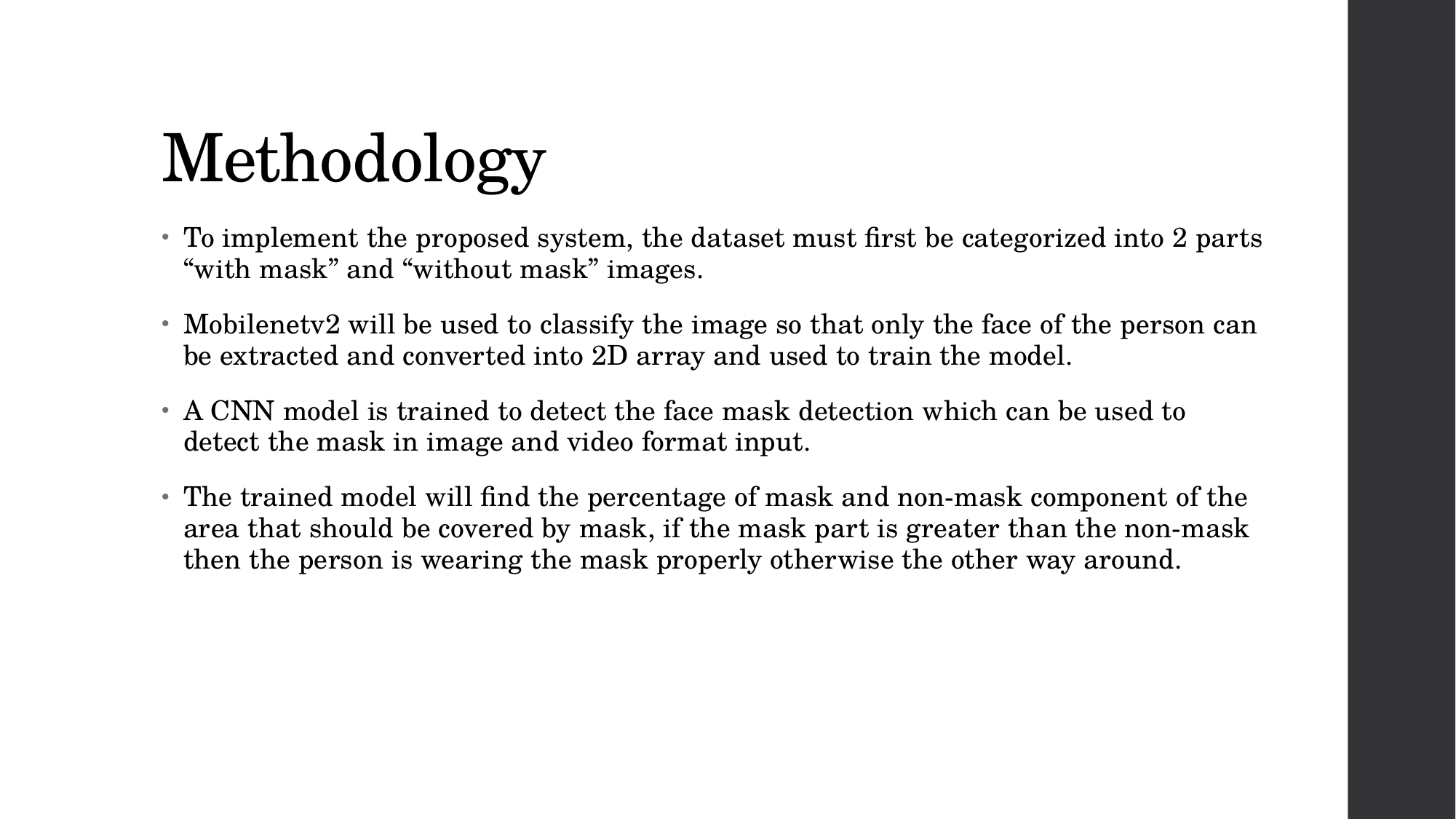

# Methodology
To implement the proposed system, the dataset must first be categorized into 2 parts “with mask” and “without mask” images.
Mobilenetv2 will be used to classify the image so that only the face of the person can be extracted and converted into 2D array and used to train the model.
A CNN model is trained to detect the face mask detection which can be used to detect the mask in image and video format input.
The trained model will find the percentage of mask and non-mask component of the area that should be covered by mask, if the mask part is greater than the non-mask then the person is wearing the mask properly otherwise the other way around.